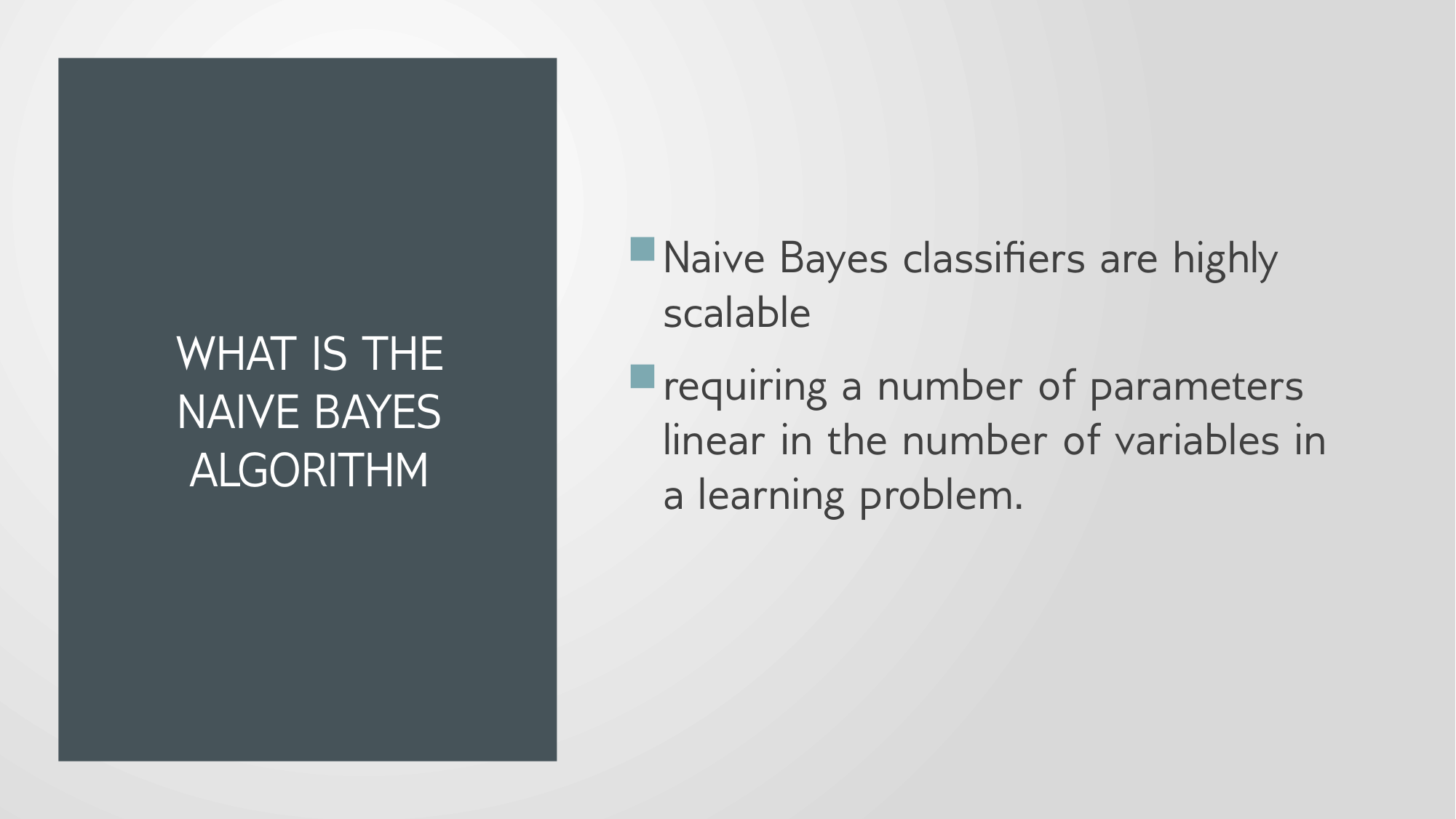

# What is the Naive Bayes algorithm
Naive Bayes classifiers are highly scalable
requiring a number of parameters linear in the number of variables in a learning problem.